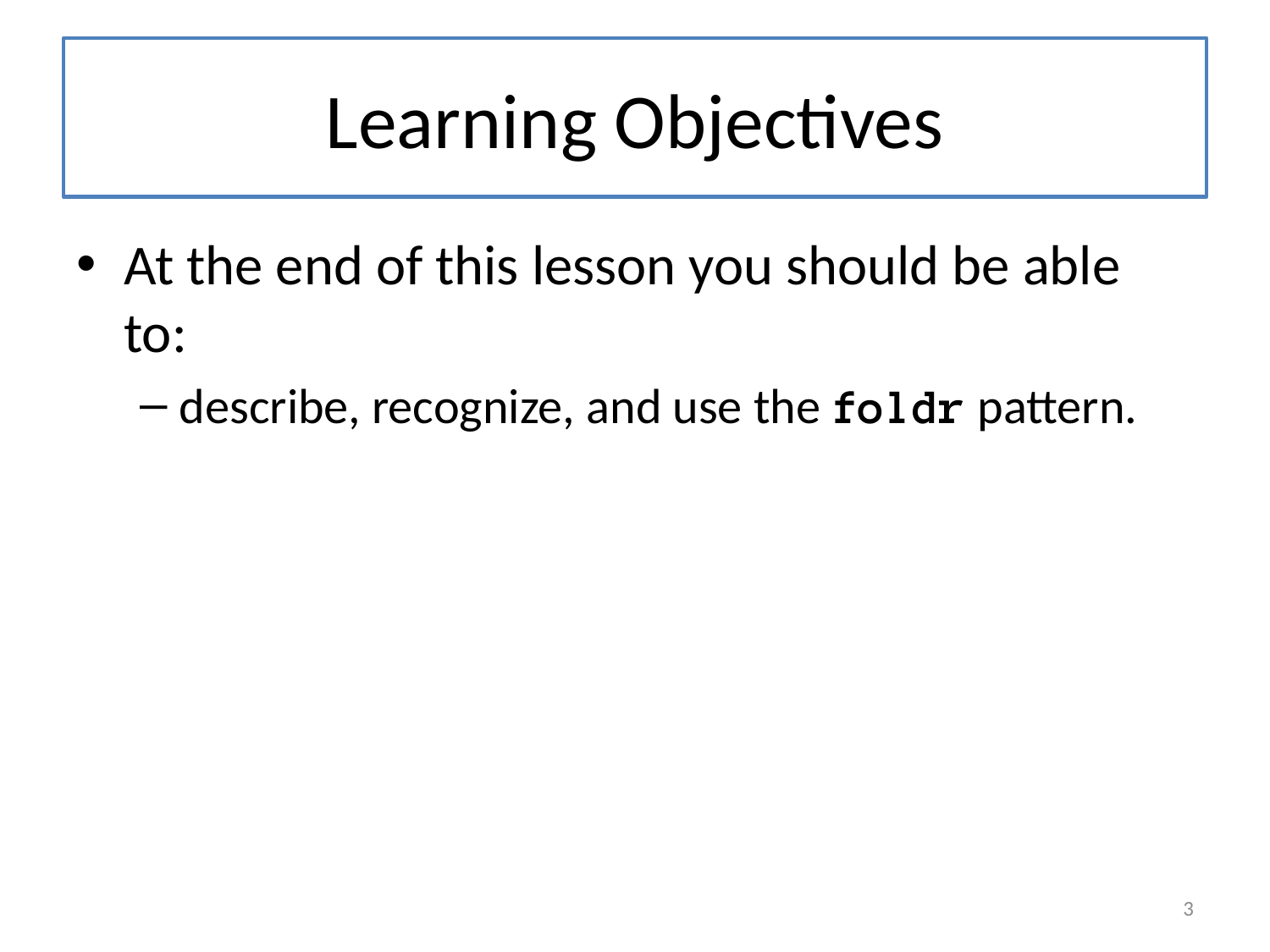

# Learning Objectives
At the end of this lesson you should be able to:
describe, recognize, and use the foldr pattern.
3